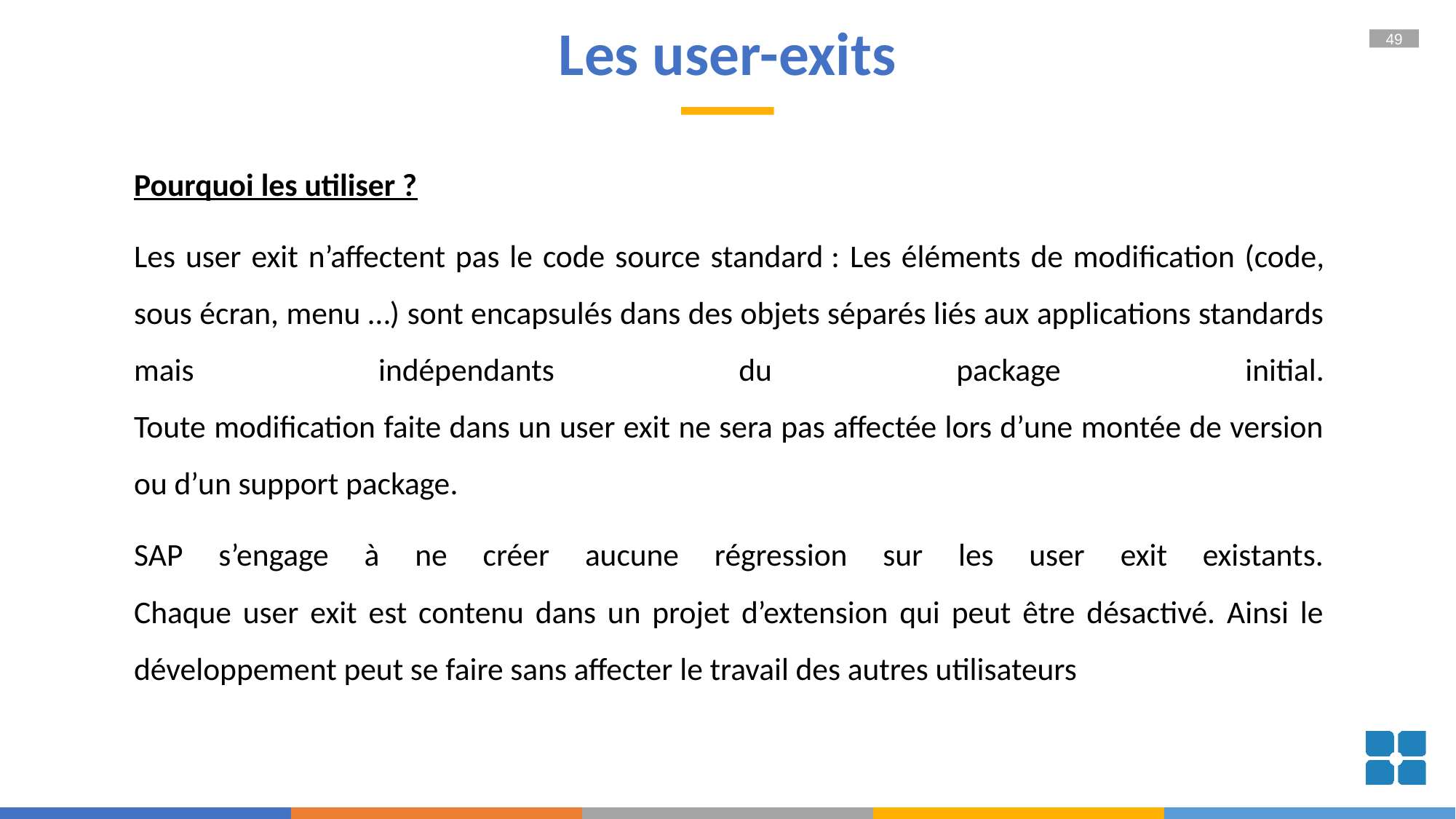

# Les user-exits
Pourquoi les utiliser ?
Les user exit n’affectent pas le code source standard : Les éléments de modification (code, sous écran, menu …) sont encapsulés dans des objets séparés liés aux applications standards mais indépendants du package initial.
Toute modification faite dans un user exit ne sera pas affectée lors d’une montée de version ou d’un support package.
SAP s’engage à ne créer aucune régression sur les user exit existants.
Chaque user exit est contenu dans un projet d’extension qui peut être désactivé. Ainsi le développement peut se faire sans affecter le travail des autres utilisateurs